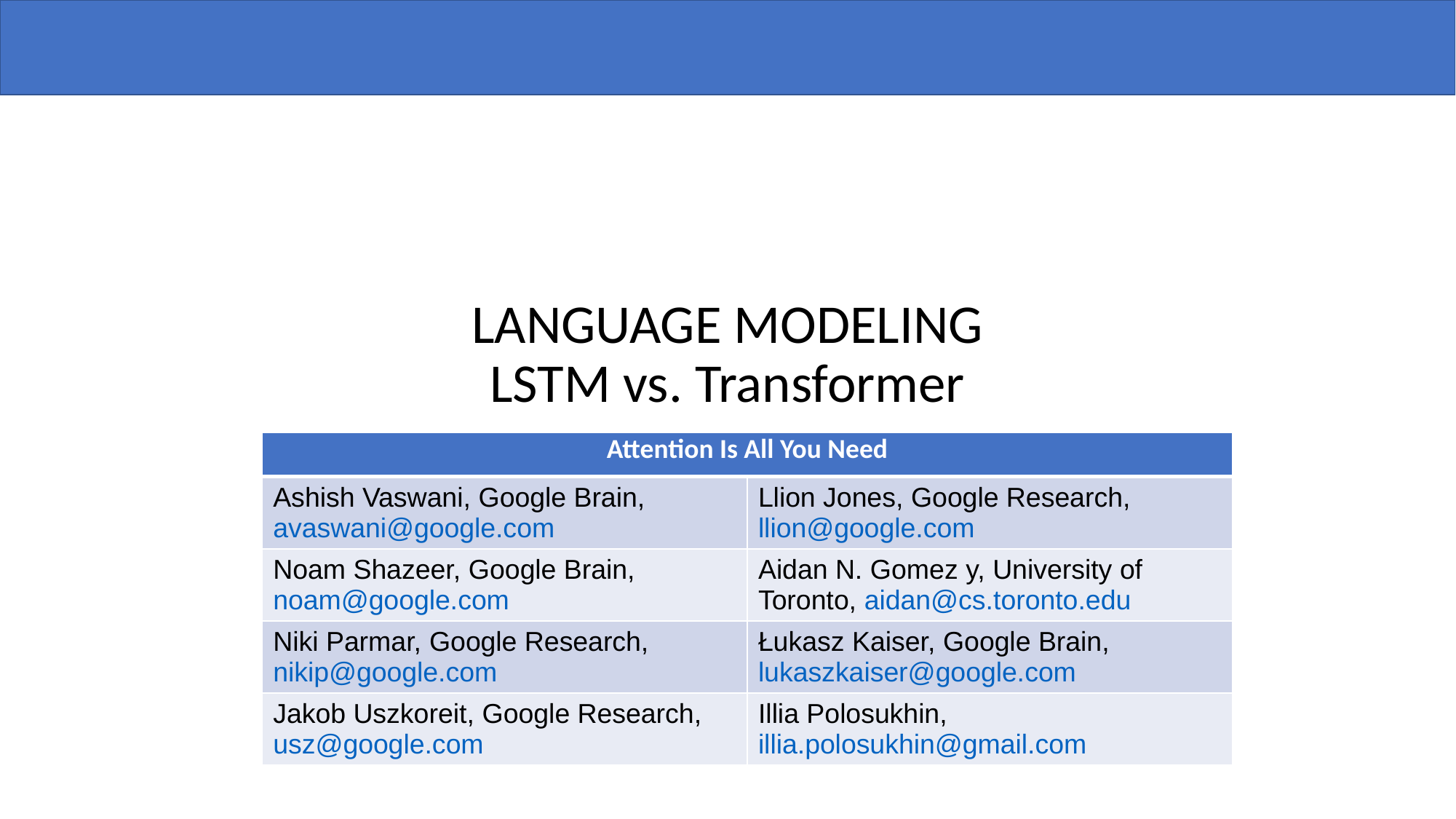

# LANGUAGE MODELING LSTM vs. Transformer
| Attention Is All You Need |  |
| --- | --- |
| Ashish Vaswani, Google Brain, avaswani@google.com | Llion Jones, Google Research, llion@google.com |
| Noam Shazeer, Google Brain, noam@google.com | Aidan N. Gomez y, University of Toronto, aidan@cs.toronto.edu |
| Niki Parmar, Google Research, nikip@google.com | Łukasz Kaiser, Google Brain, lukaszkaiser@google.com |
| Jakob Uszkoreit, Google Research, usz@google.com | Illia Polosukhin, illia.polosukhin@gmail.com |